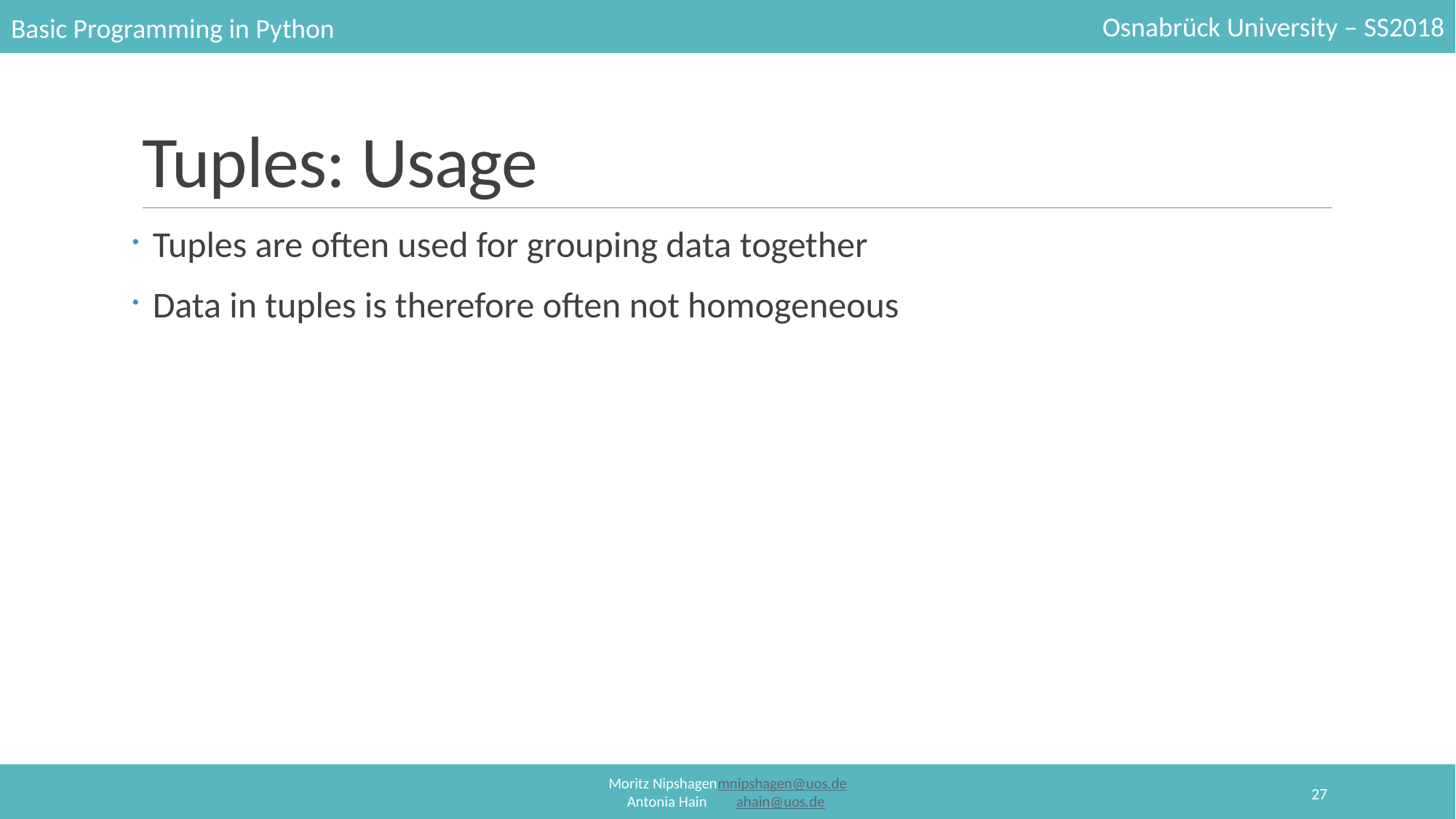

# Tuples: Usage
Tuples are often used for grouping data together
Data in tuples is therefore often not homogeneous

27